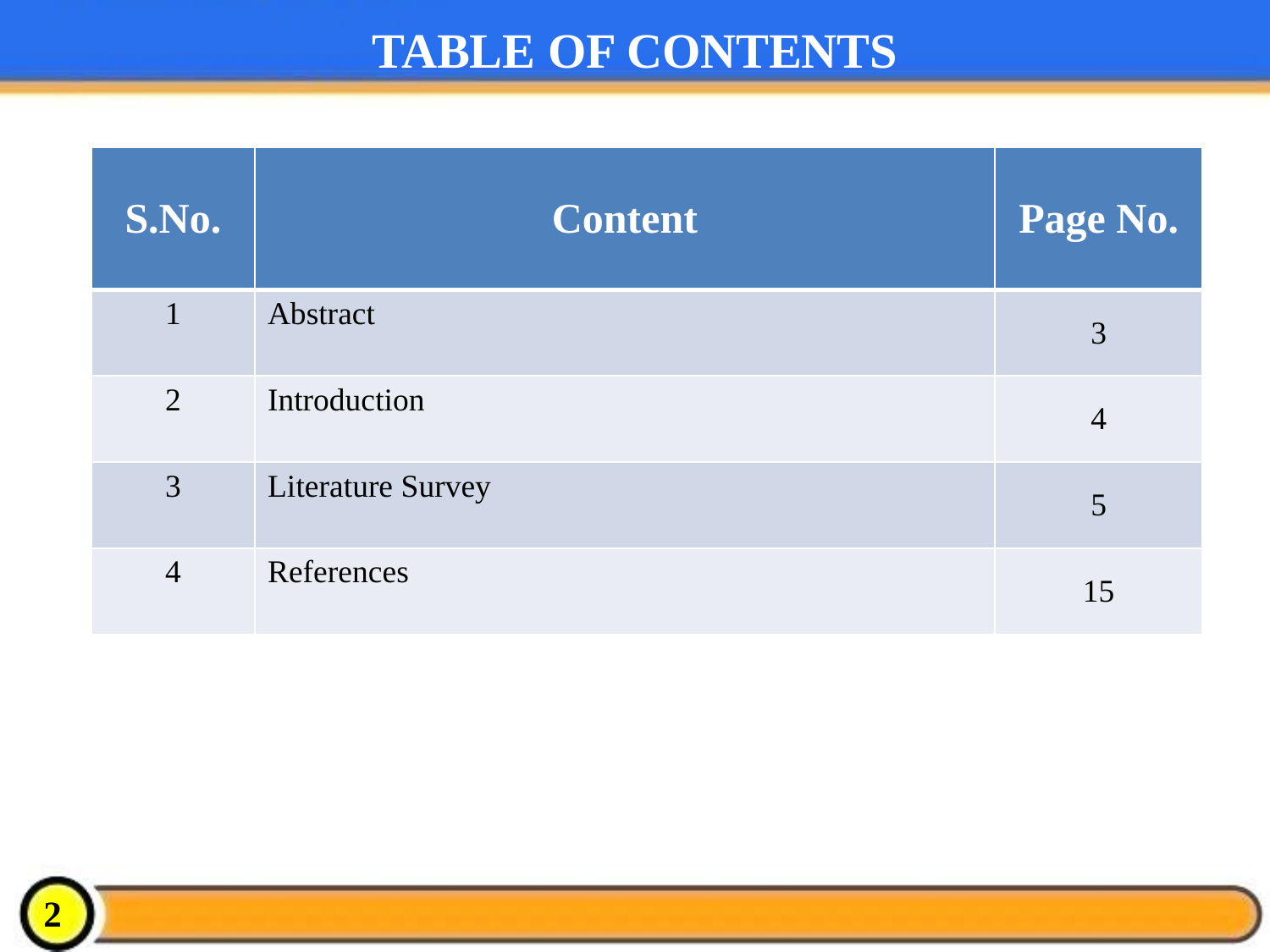

# Table of Contents
| S.No. | Content | Page No. |
| --- | --- | --- |
| 1 | Abstract | 3 |
| 2 | Introduction | 4 |
| 3 | Literature Survey | 5 |
| 4 | References | 15 |
2